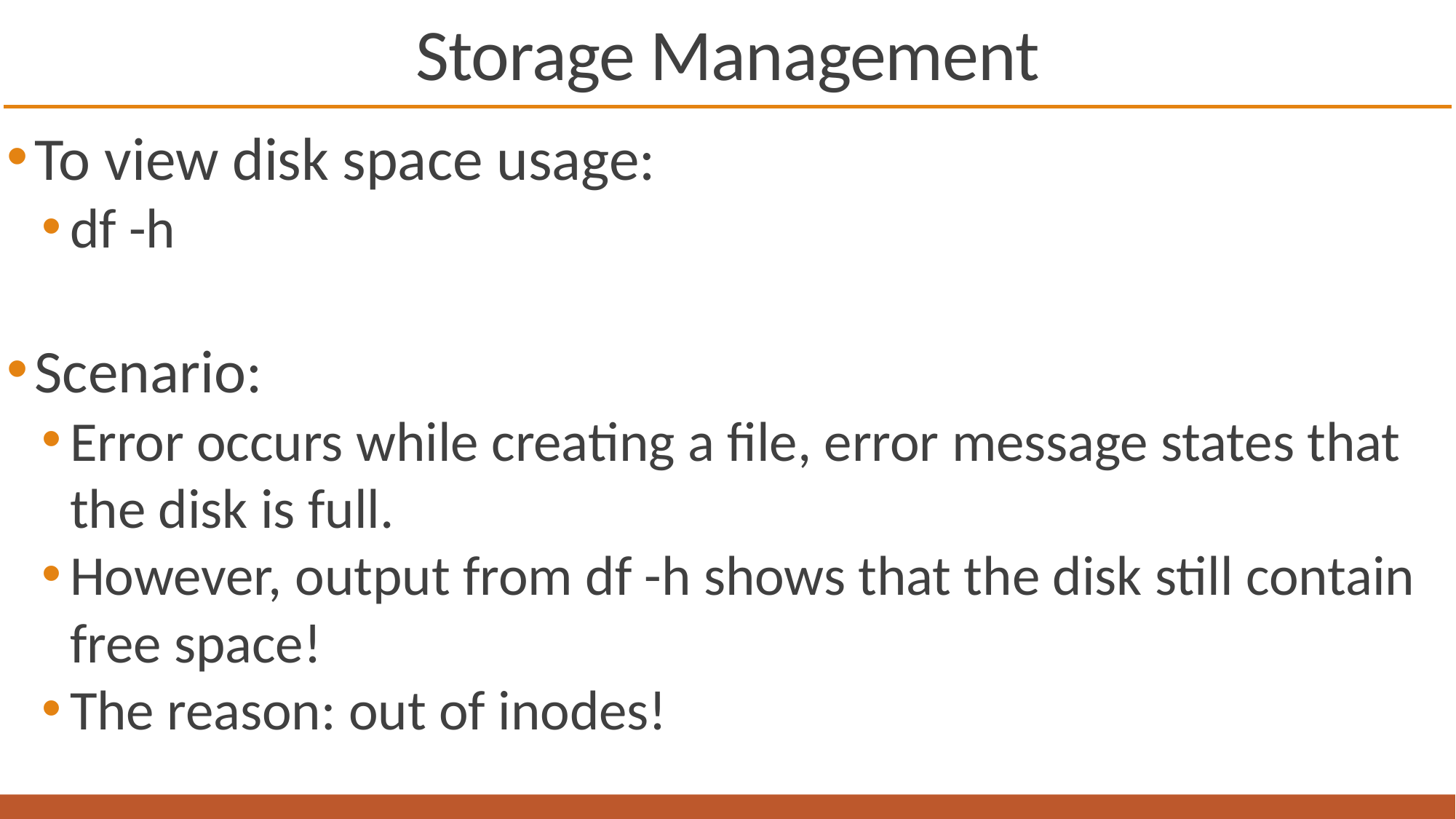

# Storage Management
To view disk space usage:
df -h

Scenario:
Error occurs while creating a file, error message states that the disk is full.
However, output from df -h shows that the disk still contain free space!
The reason: out of inodes!